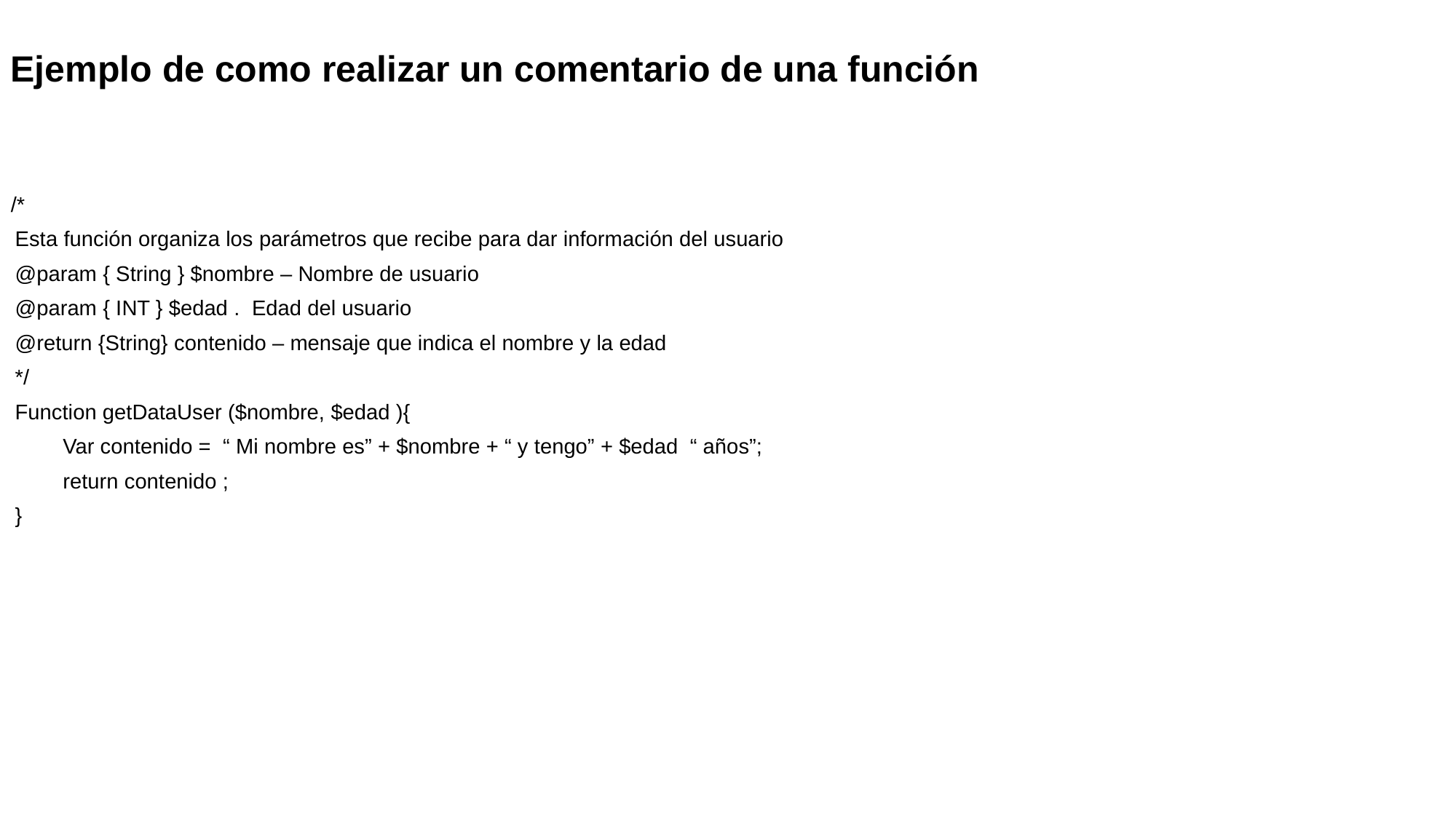

Ejemplo de como realizar un comentario de una función

/*
Esta función organiza los parámetros que recibe para dar información del usuario
@param { String } $nombre – Nombre de usuario
@param { INT } $edad .  Edad del usuario
@return {String} contenido – mensaje que indica el nombre y la edad
*/
Function getDataUser ($nombre, $edad ){
Var contenido =  “ Mi nombre es” + $nombre + “ y tengo” + $edad  “ años”;
return contenido ;
}